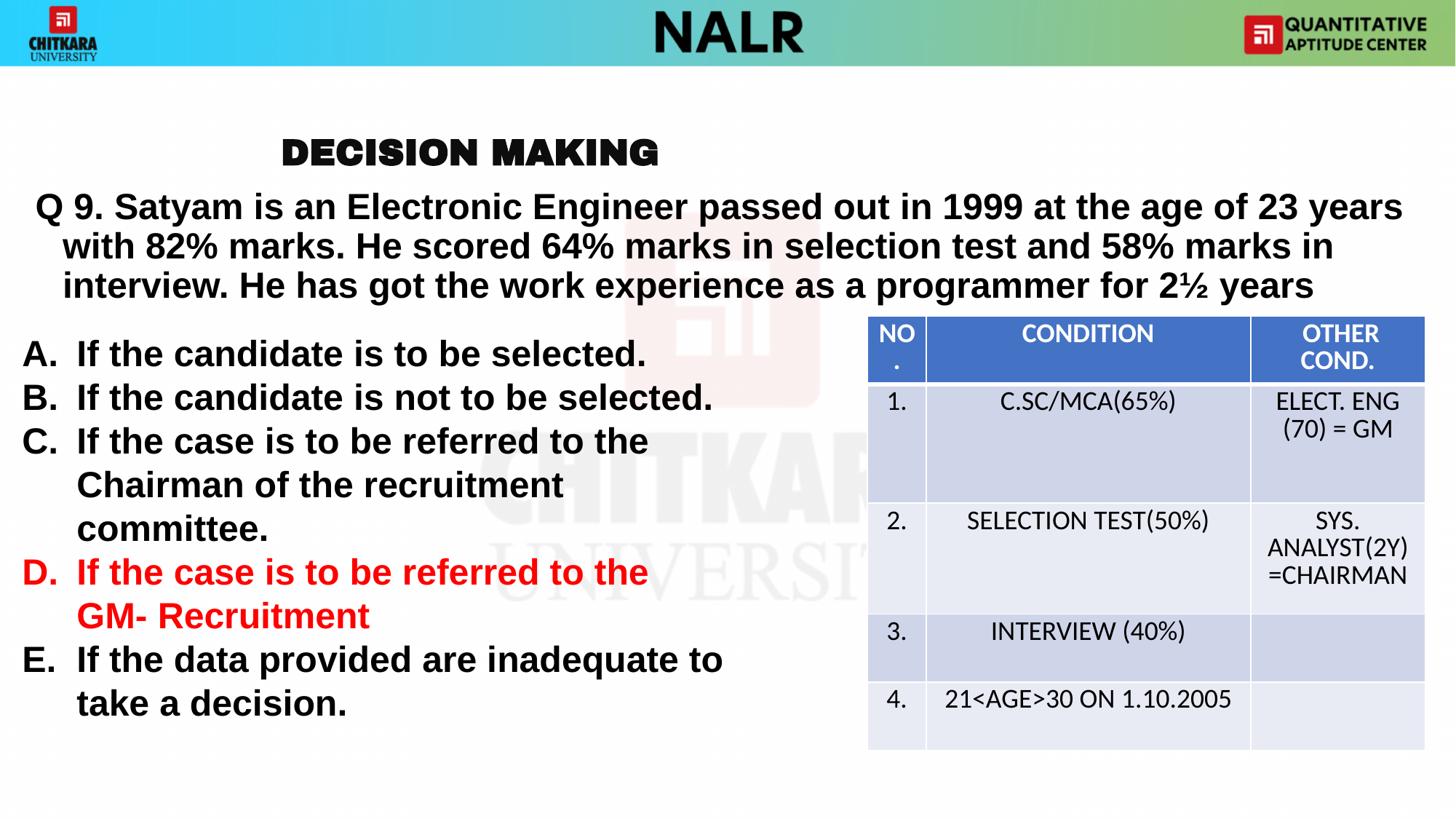

#
			DECISION MAKING
Q 9. Satyam is an Electronic Engineer passed out in 1999 at the age of 23 years with 82% marks. He scored 64% marks in selection test and 58% marks in interview. He has got the work experience as a programmer for 2½ years

| NO. | CONDITION | OTHER COND. |
| --- | --- | --- |
| 1. | C.SC/MCA(65%) | ELECT. ENG (70) = GM |
| 2. | SELECTION TEST(50%) | SYS. ANALYST(2Y) =CHAIRMAN |
| 3. | INTERVIEW (40%) |  |
| 4. | 21<AGE>30 ON 1.10.2005 |  |
If the candidate is to be selected.
If the candidate is not to be selected.
If the case is to be referred to the Chairman of the recruitment committee.
If the case is to be referred to the GM- Recruitment
If the data provided are inadequate to take a decision.